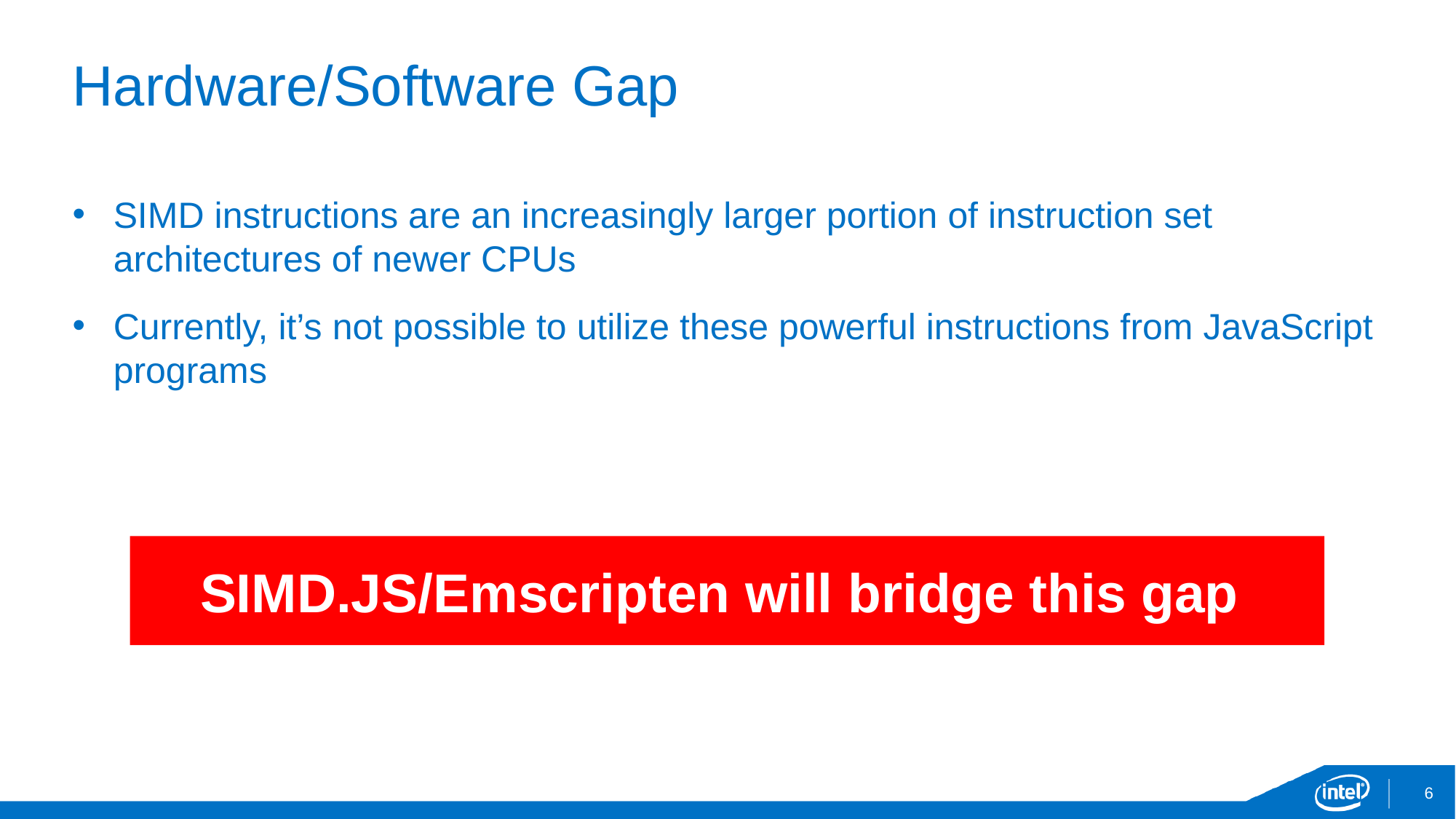

# Hardware/Software Gap
SIMD instructions are an increasingly larger portion of instruction set architectures of newer CPUs
Currently, it’s not possible to utilize these powerful instructions from JavaScript programs
SIMD.JS/Emscripten will bridge this gap
6